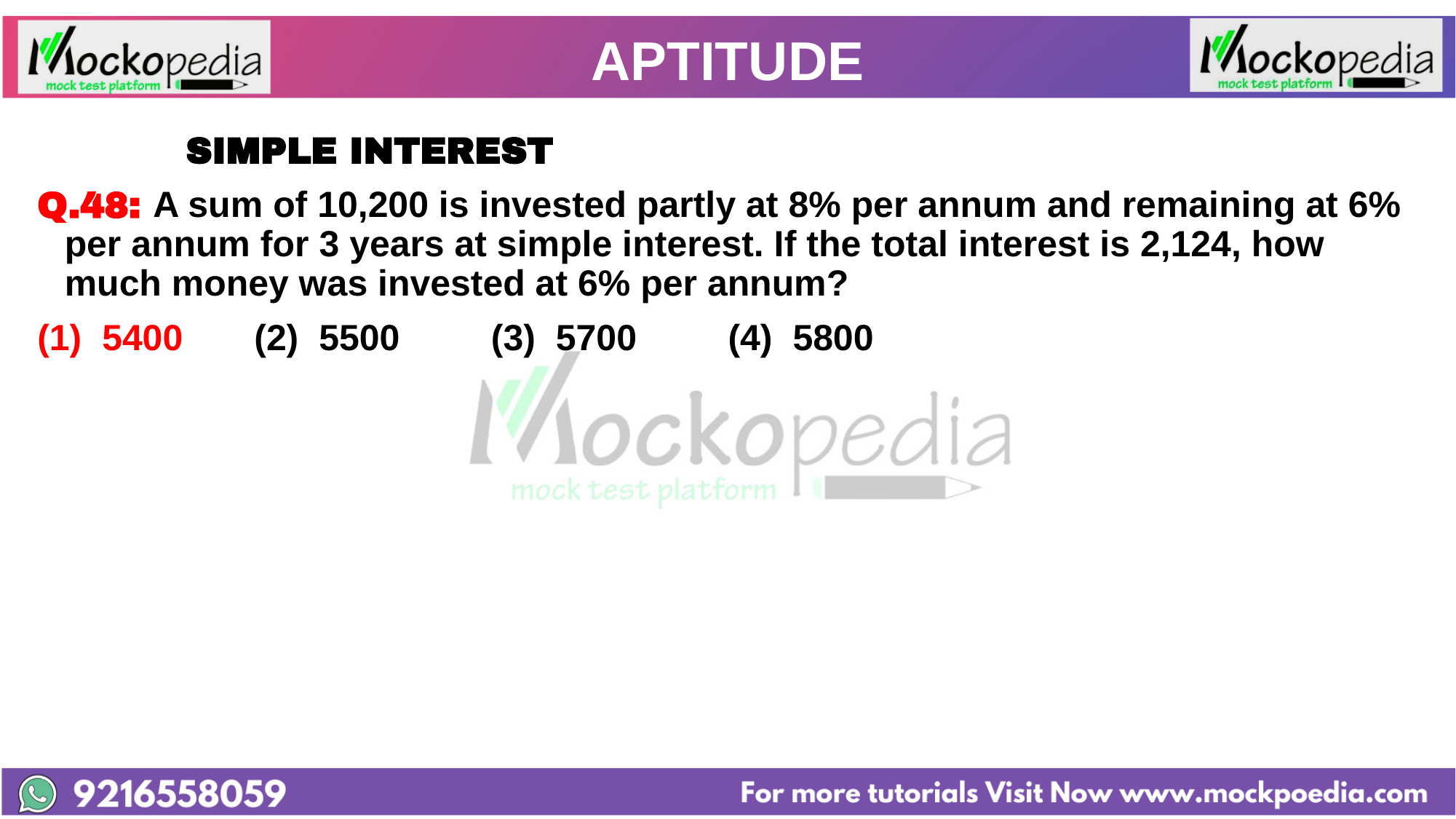

# APTITUDE
		 SIMPLE INTEREST
Q.48: A sum of 10,200 is invested partly at 8% per annum and remaining at 6% per annum for 3 years at simple interest. If the total interest is 2,124, how much money was invested at 6% per annum?
(1)  5400       (2)  5500         (3)  5700         (4)  5800